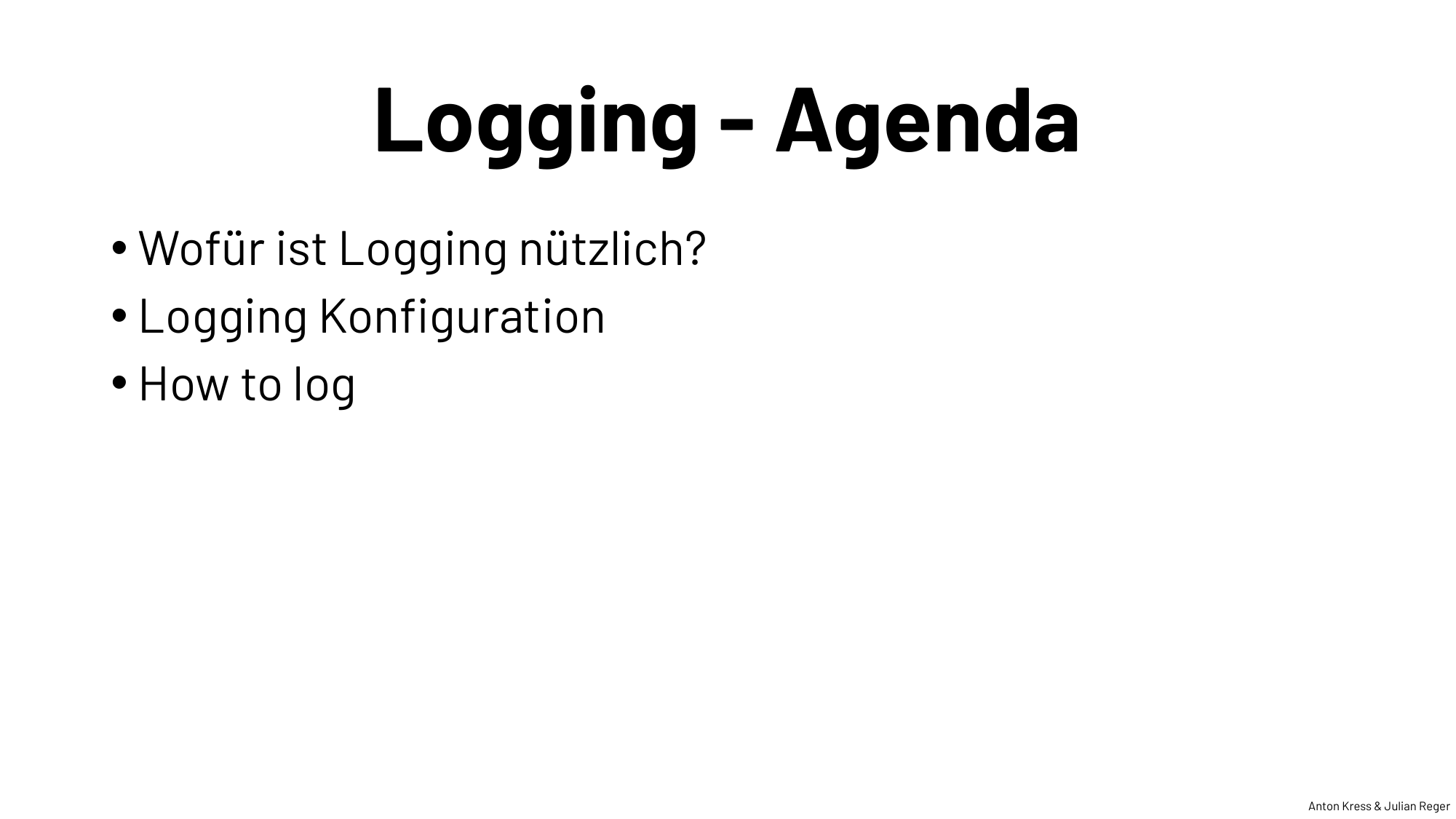

# Logging - Agenda
Wofür ist Logging nützlich?
Logging Konfiguration
How to log
Anton Kress & Julian Reger